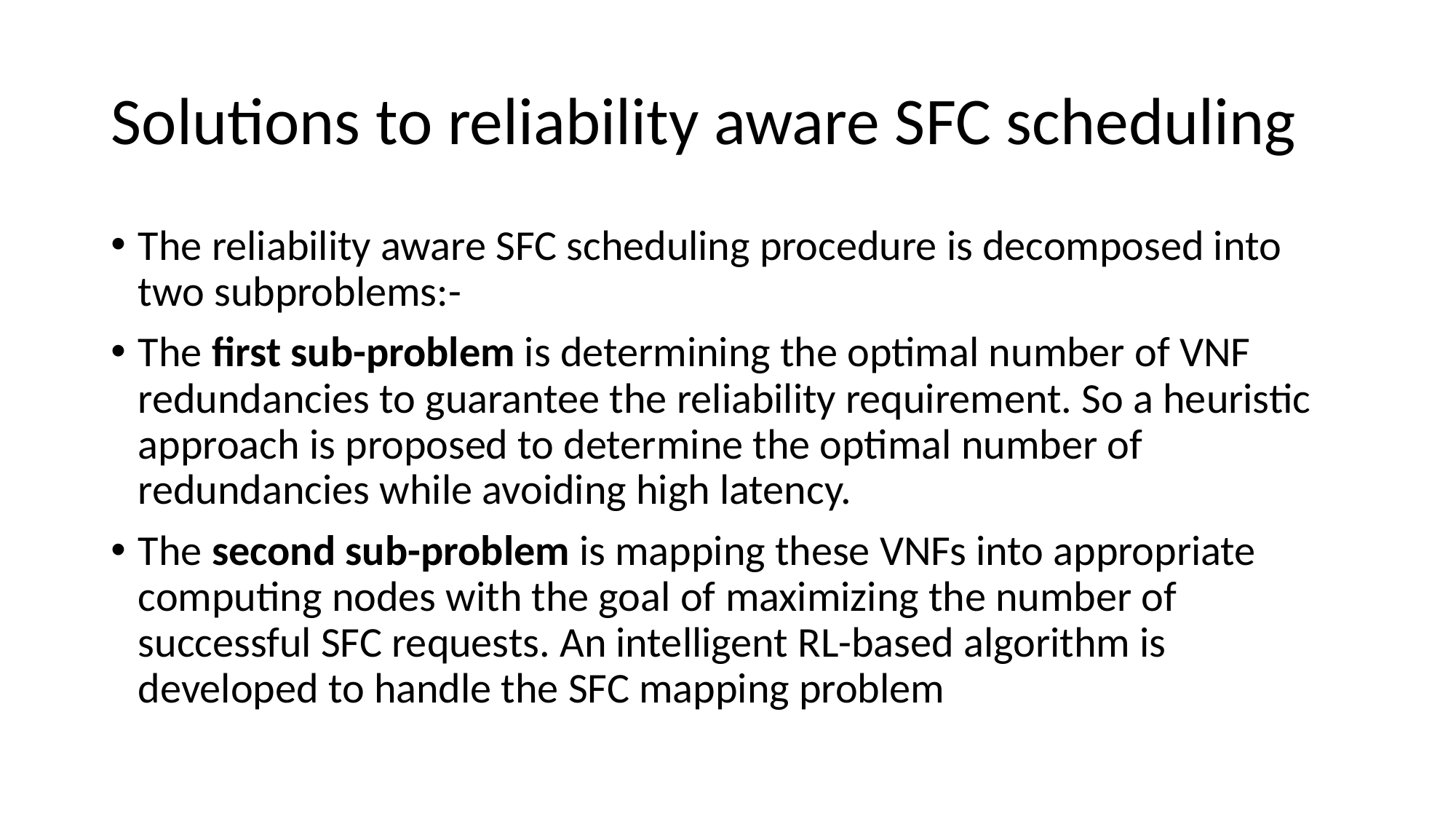

# Solutions to reliability aware SFC scheduling
The reliability aware SFC scheduling procedure is decomposed into two subproblems:-
The first sub-problem is determining the optimal number of VNF redundancies to guarantee the reliability requirement. So a heuristic approach is proposed to determine the optimal number of redundancies while avoiding high latency.
The second sub-problem is mapping these VNFs into appropriate computing nodes with the goal of maximizing the number of successful SFC requests. An intelligent RL-based algorithm is developed to handle the SFC mapping problem